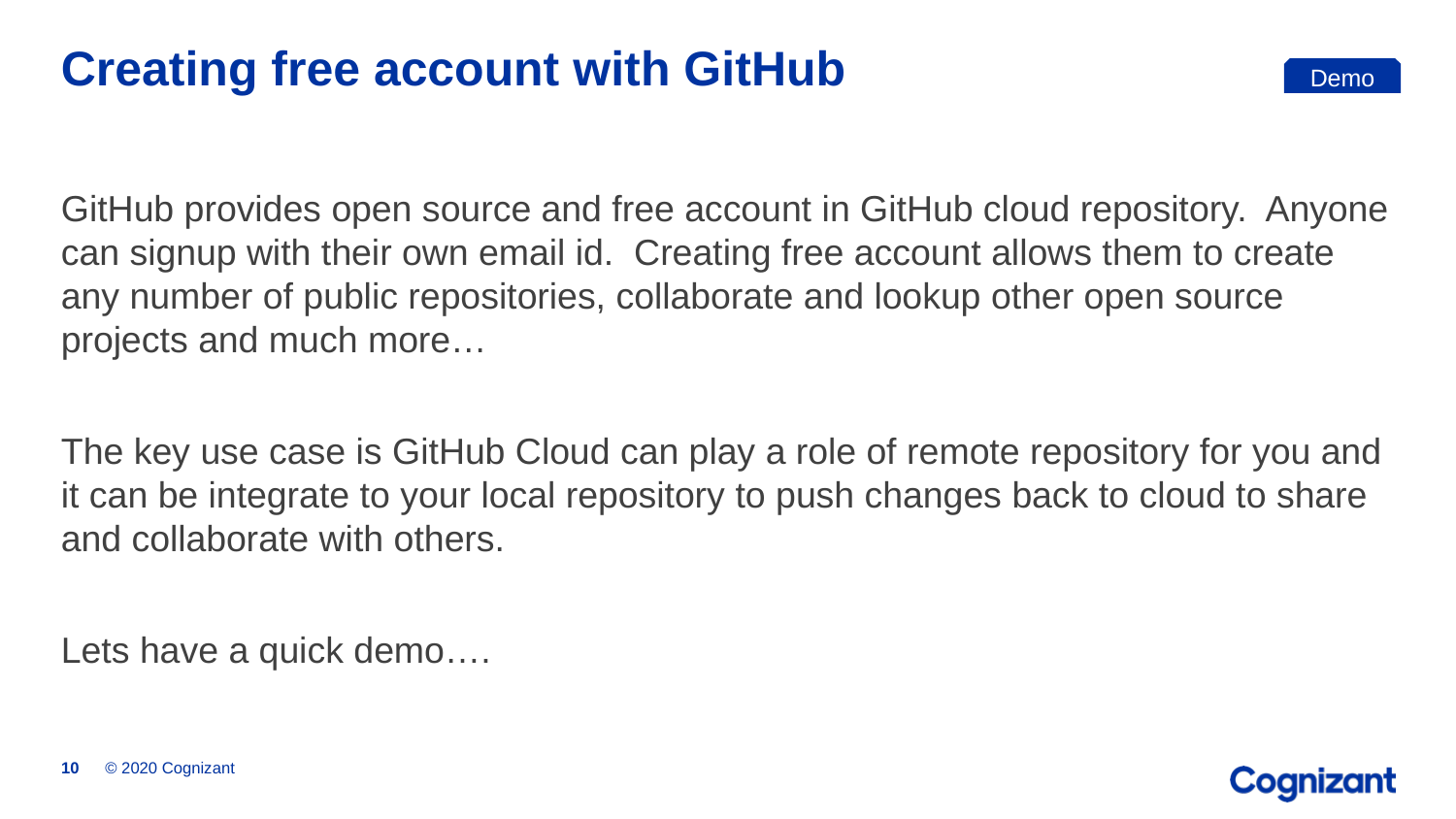

# Creating free account with GitHub
Demo
GitHub provides open source and free account in GitHub cloud repository.  Anyone can signup with their own email id.  Creating free account allows them to create any number of public repositories, collaborate and lookup other open source projects and much more…

The key use case is GitHub Cloud can play a role of remote repository for you and it can be integrate to your local repository to push changes back to cloud to share and collaborate with others.

Lets have a quick demo….
© 2020 Cognizant
10